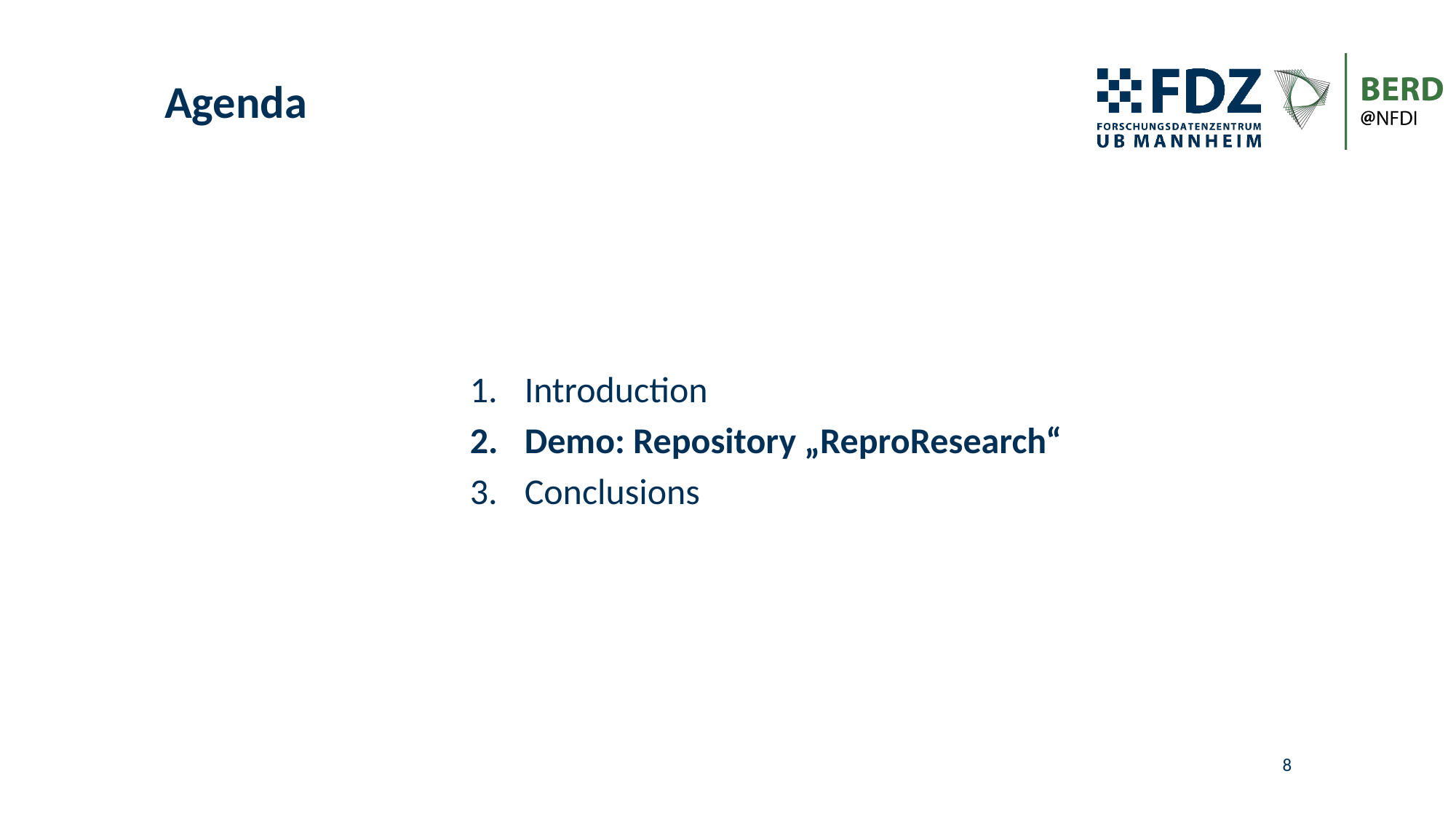

# Agenda
Introduction
Demo: Repository „ReproResearch“
Conclusions
8